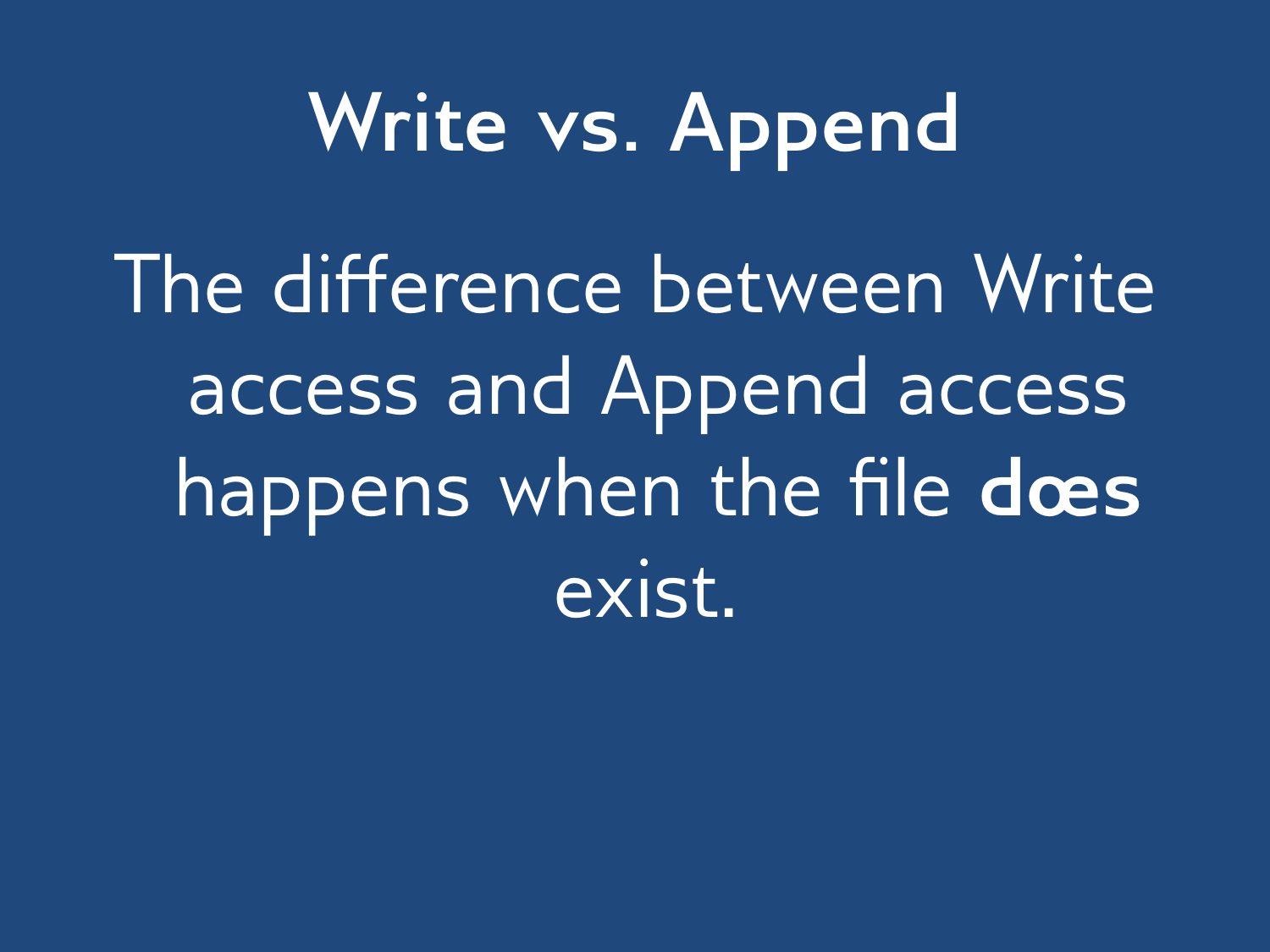

# Write vs. Append
The difference between Write access and Append access happens when the file does exist.